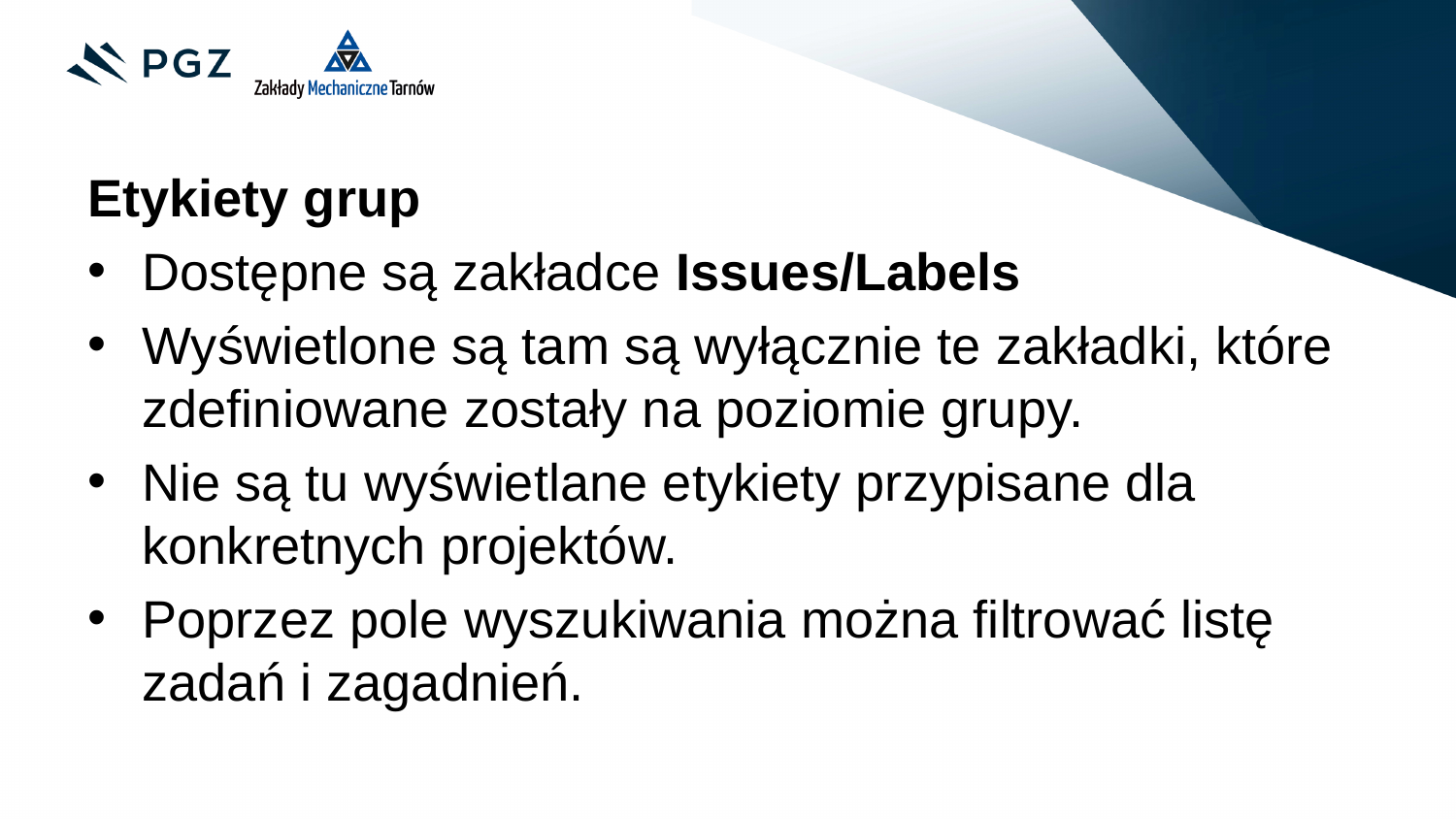

Etykiety grup
Dostępne są zakładce Issues/Labels
Wyświetlone są tam są wyłącznie te zakładki, które zdefiniowane zostały na poziomie grupy.
Nie są tu wyświetlane etykiety przypisane dla konkretnych projektów.
Poprzez pole wyszukiwania można filtrować listę zadań i zagadnień.